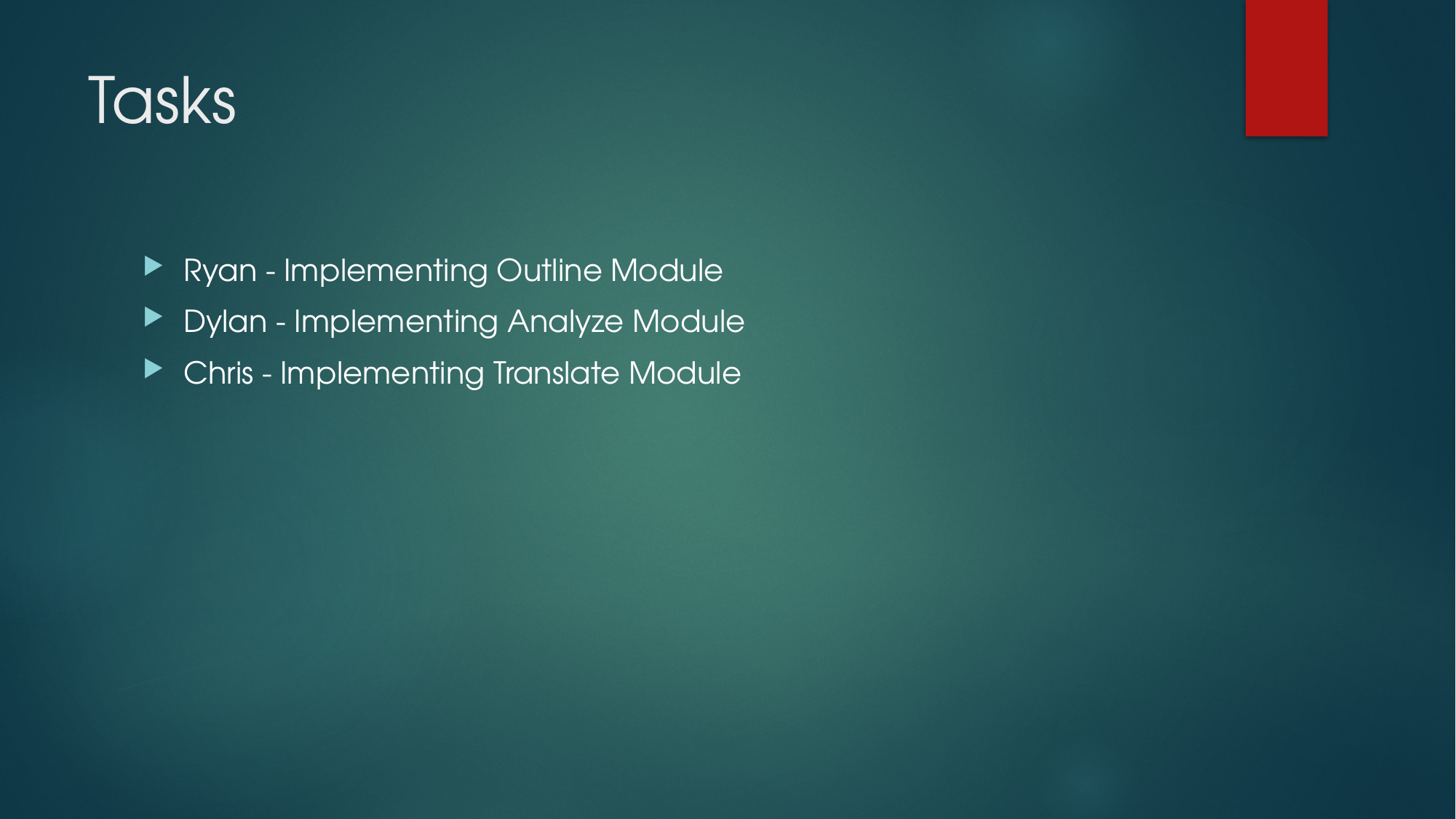

# Tasks
Ryan - Implementing Outline Module
Dylan - Implementing Analyze Module
Chris - Implementing Translate Module